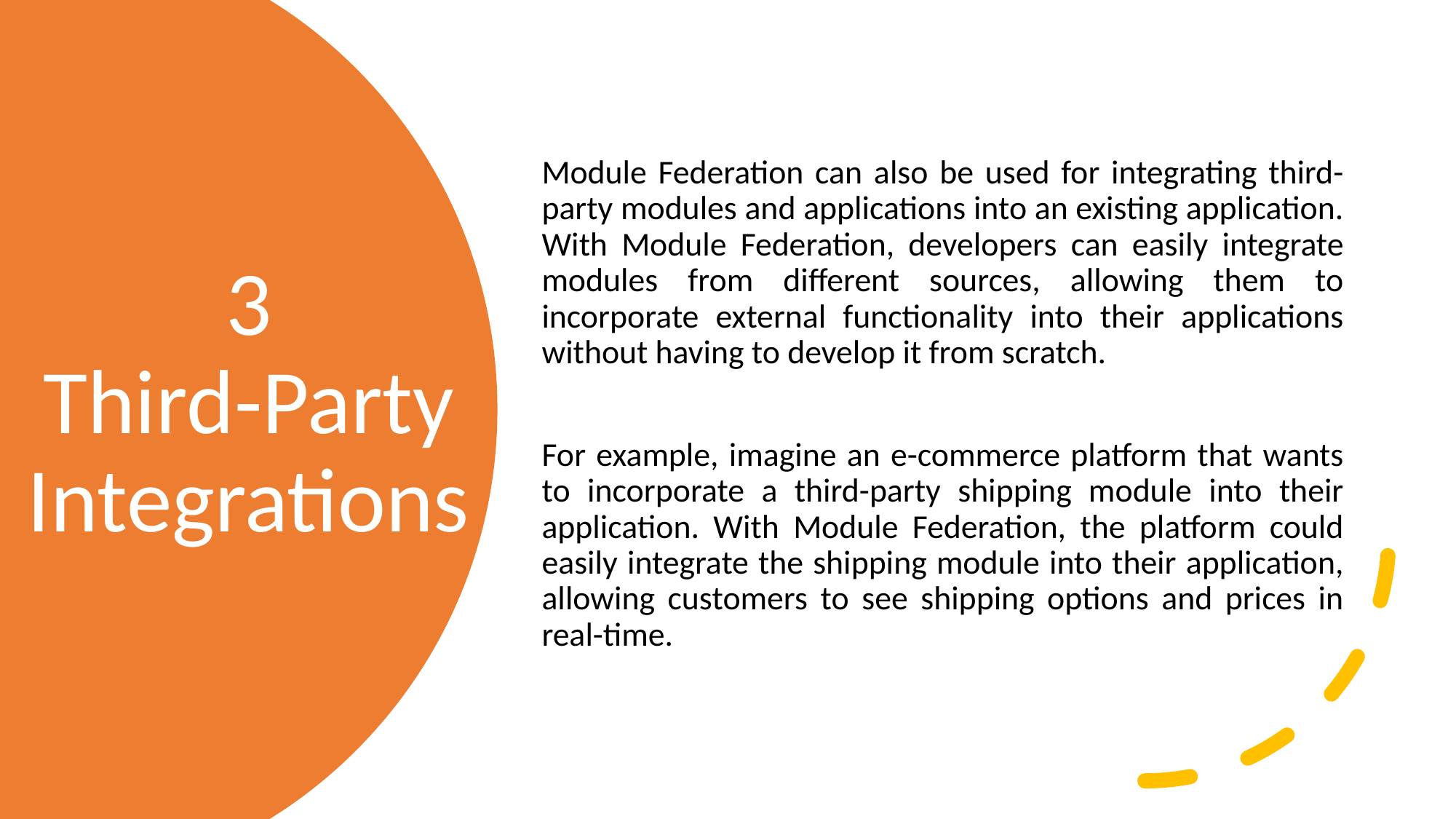

Module Federation can also be used for integrating third-party modules and applications into an existing application. With Module Federation, developers can easily integrate modules from different sources, allowing them to incorporate external functionality into their applications without having to develop it from scratch.

For example, imagine an e-commerce platform that wants to incorporate a third-party shipping module into their application. With Module Federation, the platform could easily integrate the shipping module into their application, allowing customers to see shipping options and prices in real-time.
# 3 Third-Party Integrations